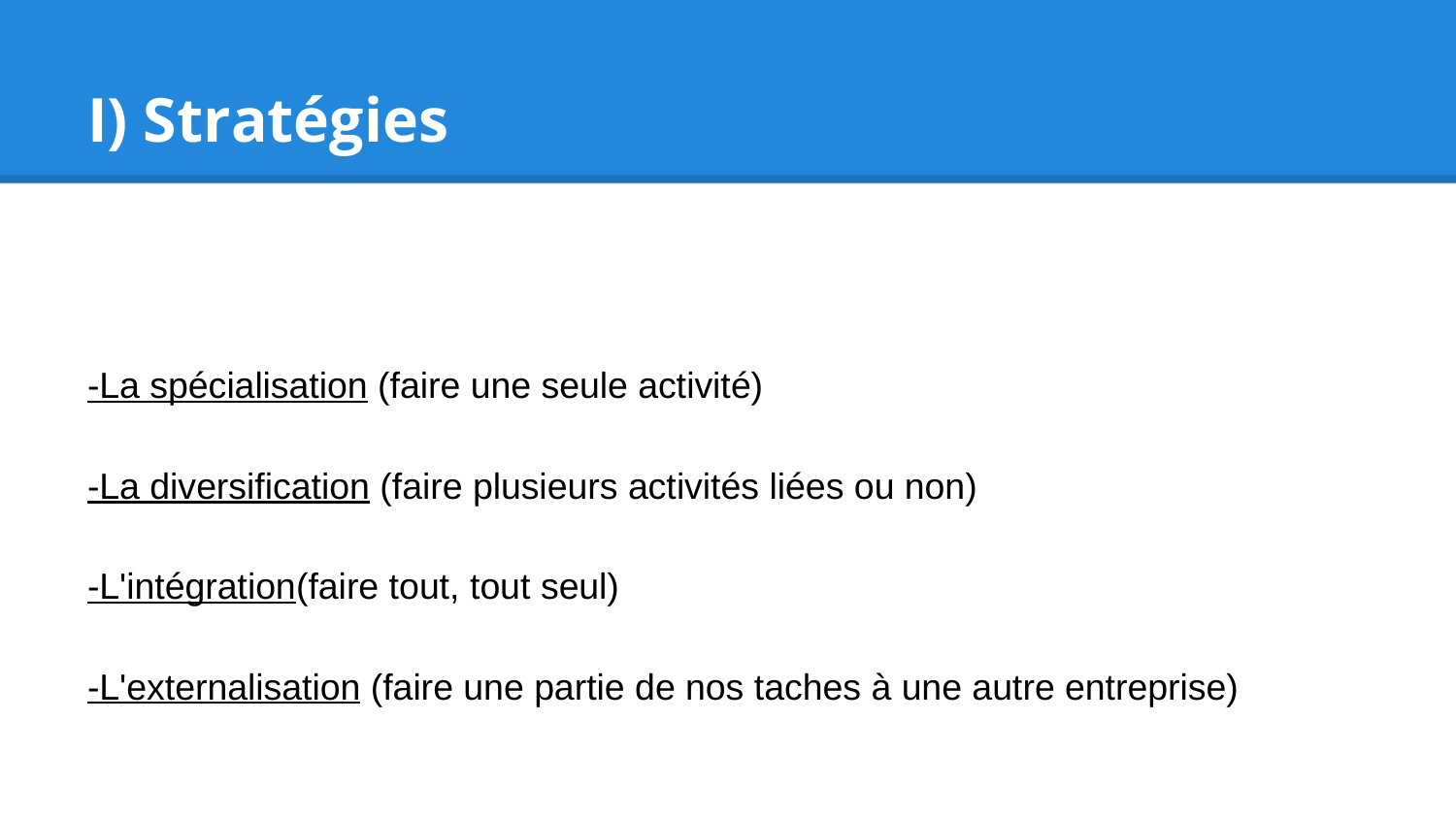

# I) Stratégies

-La spécialisation (faire une seule activité)

-La diversification (faire plusieurs activités liées ou non)

-L'intégration(faire tout, tout seul)

-L'externalisation (faire une partie de nos taches à une autre entreprise)